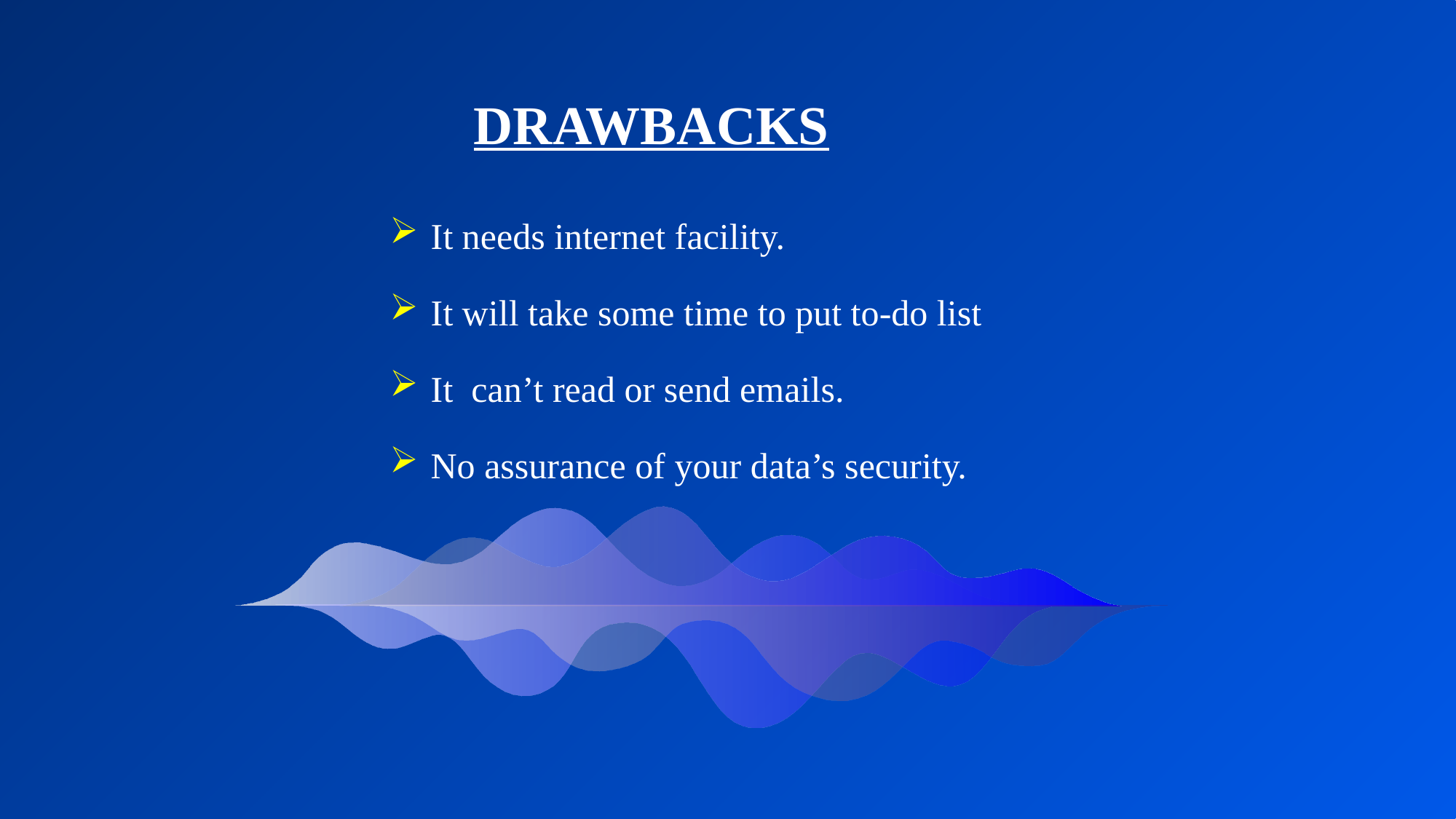

DRAWBACKS
It needs internet facility.

It will take some time to put to-do list

It  can’t read or send emails.

No assurance of your data’s security.